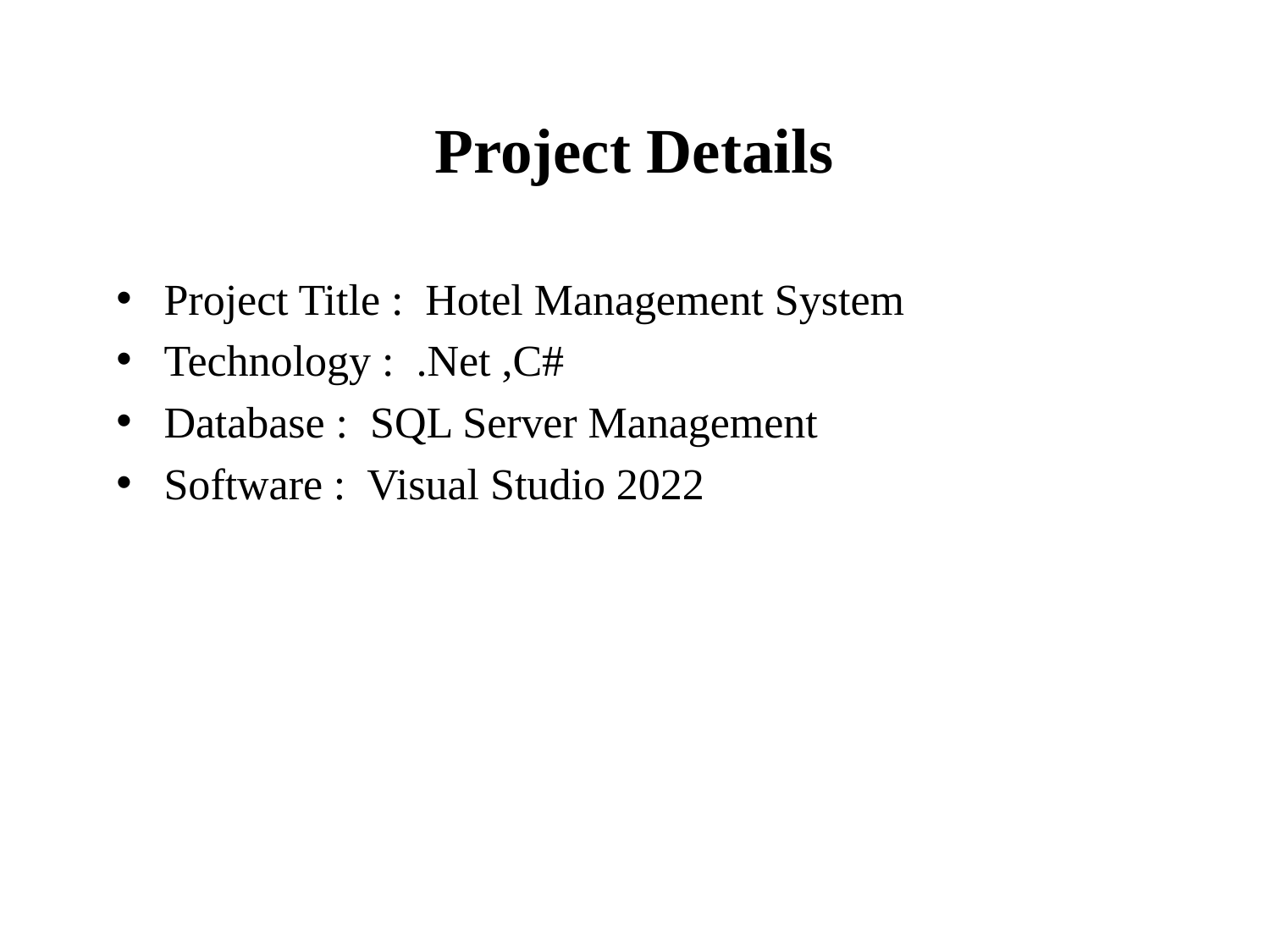

# Project Details
Project Title :  Hotel Management System
Technology :  .Net ,C#
Database :  SQL Server Management
Software :  Visual Studio 2022